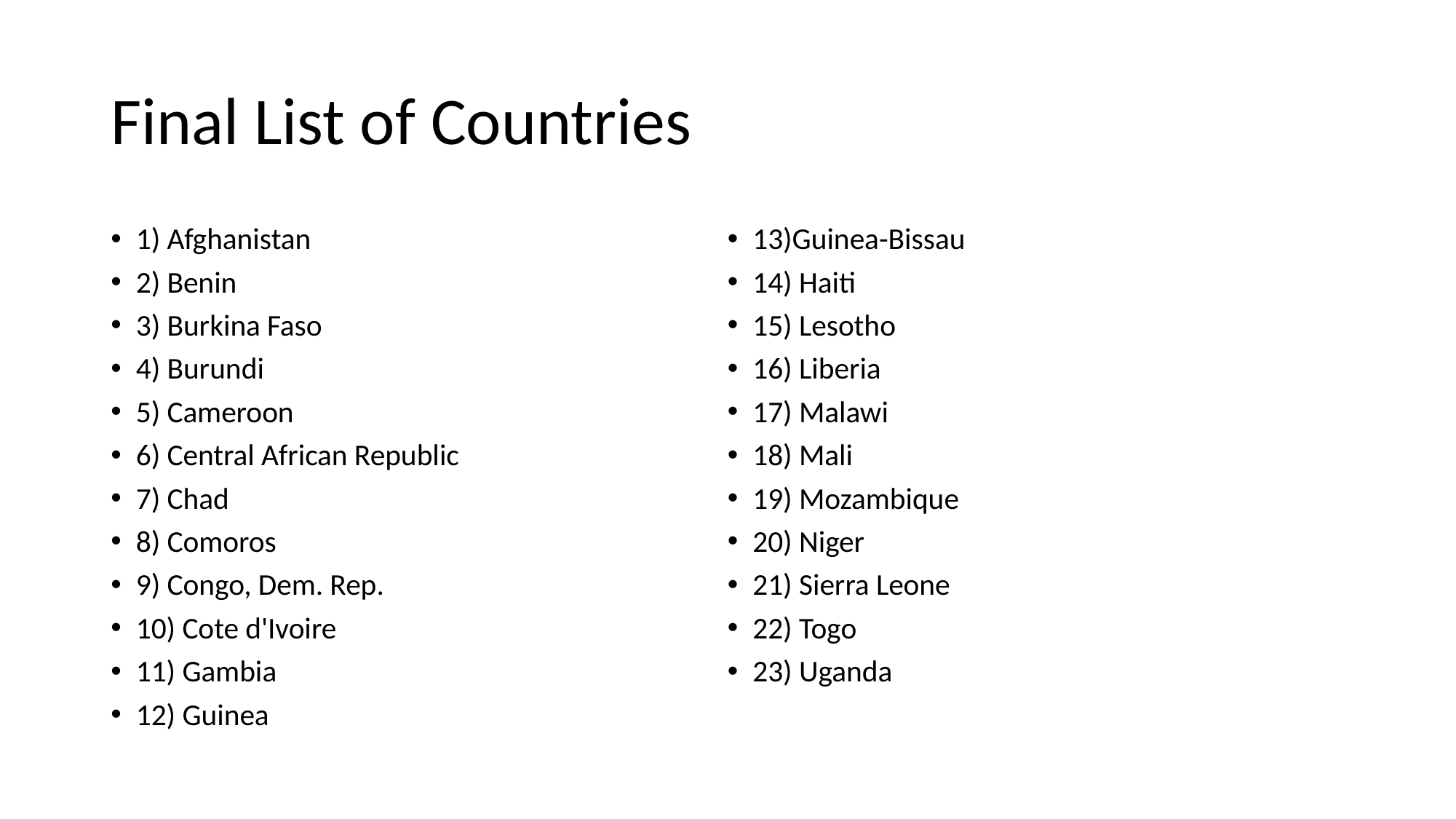

# Final List of Countries
1) Afghanistan
2) Benin
3) Burkina Faso
4) Burundi
5) Cameroon
6) Central African Republic
7) Chad
8) Comoros
9) Congo, Dem. Rep.
10) Cote d'Ivoire
11) Gambia
12) Guinea
13)Guinea-Bissau
14) Haiti
15) Lesotho
16) Liberia
17) Malawi
18) Mali
19) Mozambique
20) Niger
21) Sierra Leone
22) Togo
23) Uganda